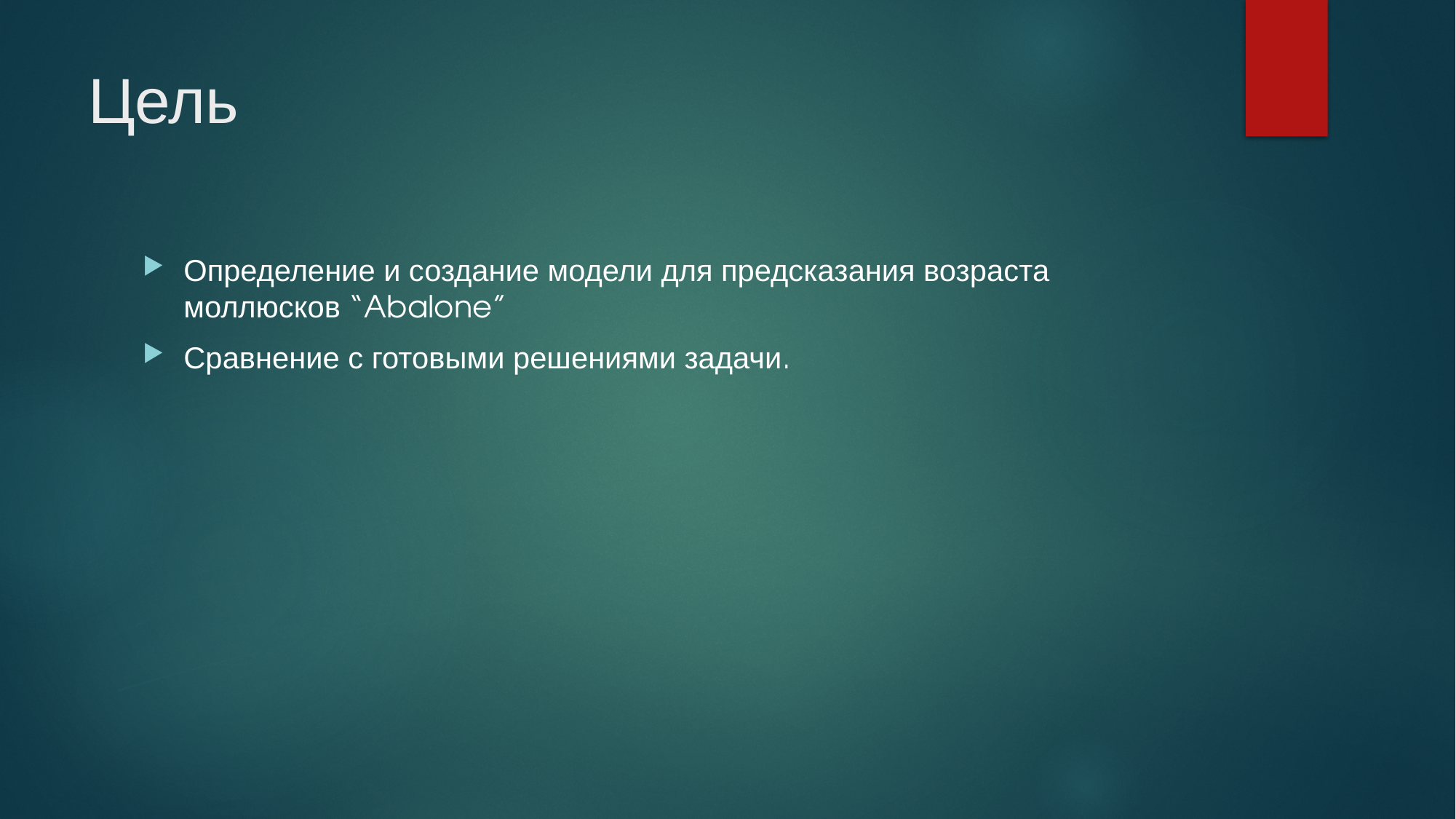

# Цель
Определение и создание модели для предсказания возраста моллюсков “Abalone”
Сравнение с готовыми решениями задачи.